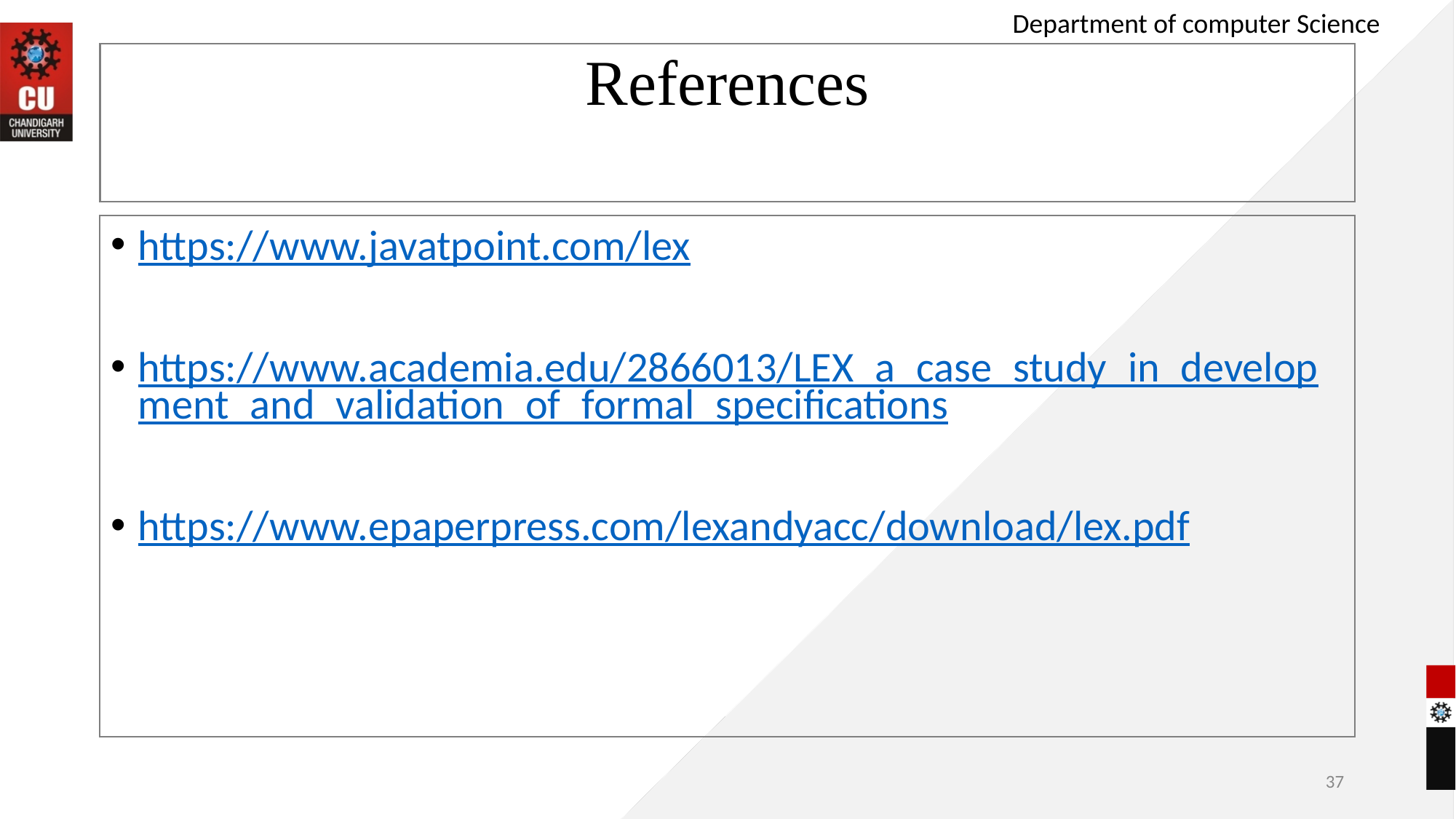

Department of computer Science
# References

https://www.javatpoint.com/lex

https://www.academia.edu/2866013/LEX_a_case_study_in_development_and_validation_of_formal_specifications

https://www.epaperpress.com/lexandyacc/download/lex.pdf

37